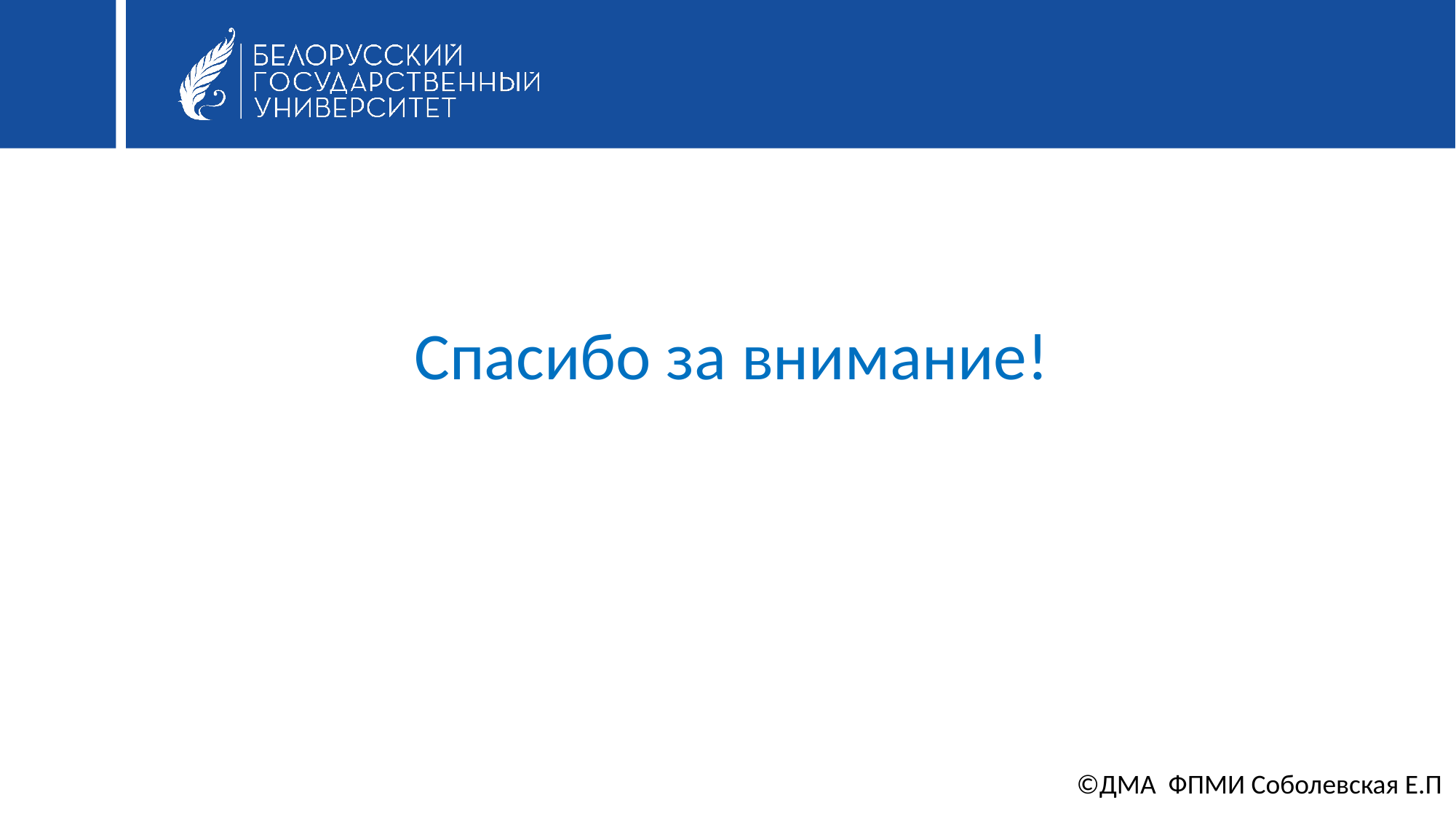

# Спасибо за внимание!
©ДМА  ФПМИ Соболевская Е.П